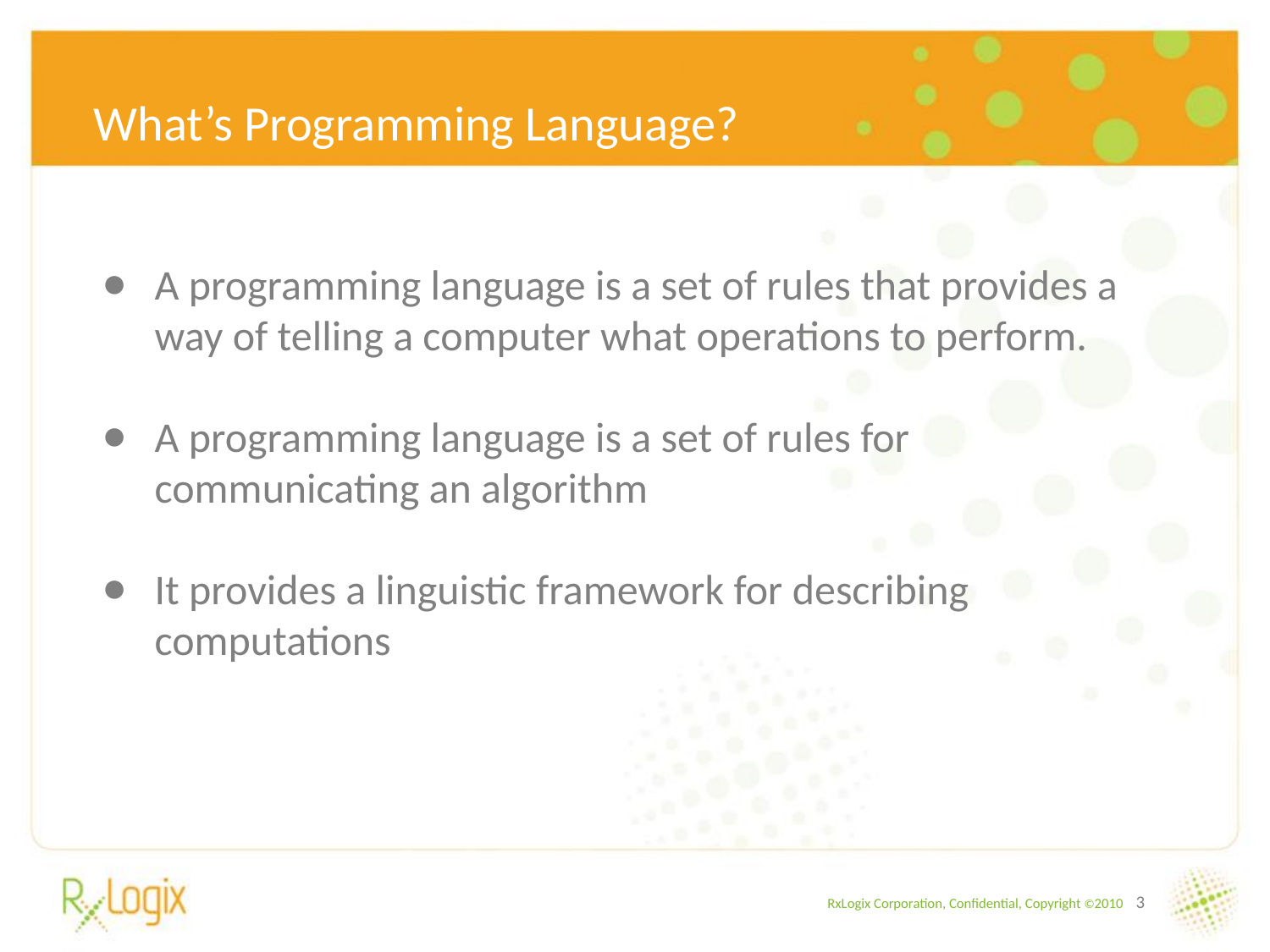

# What’s Programming Language?
A programming language is a set of rules that provides a way of telling a computer what operations to perform.

A programming language is a set of rules for communicating an algorithm

It provides a linguistic framework for describing computations